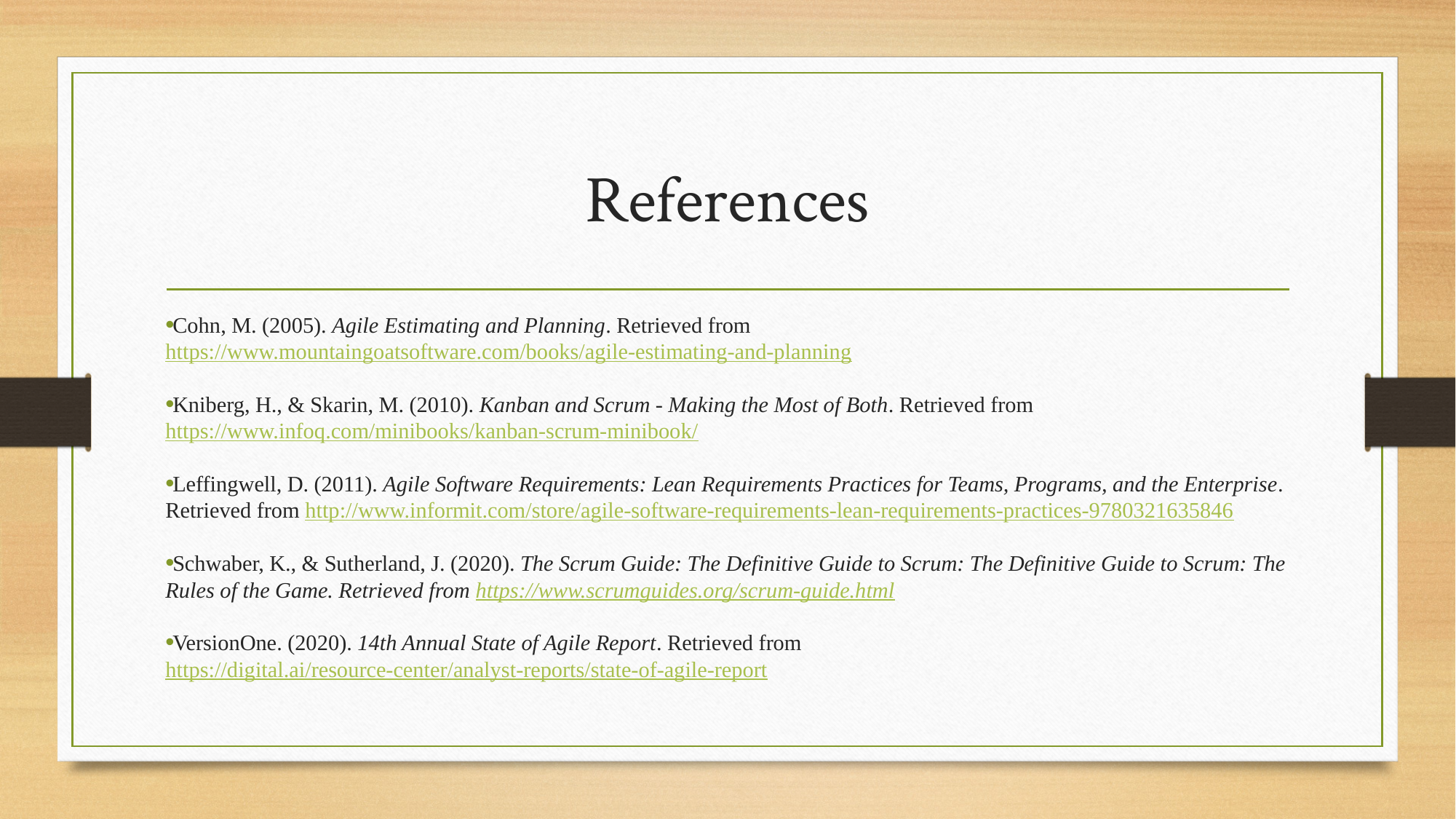

# References
Cohn, M. (2005). Agile Estimating and Planning. Retrieved from https://www.mountaingoatsoftware.com/books/agile-estimating-and-planning

Kniberg, H., & Skarin, M. (2010). Kanban and Scrum - Making the Most of Both. Retrieved from https://www.infoq.com/minibooks/kanban-scrum-minibook/

Leffingwell, D. (2011). Agile Software Requirements: Lean Requirements Practices for Teams, Programs, and the Enterprise. Retrieved from http://www.informit.com/store/agile-software-requirements-lean-requirements-practices-9780321635846

Schwaber, K., & Sutherland, J. (2020). The Scrum Guide: The Definitive Guide to Scrum: The Definitive Guide to Scrum: The Rules of the Game. Retrieved from https://www.scrumguides.org/scrum-guide.html

VersionOne. (2020). 14th Annual State of Agile Report. Retrieved from https://digital.ai/resource-center/analyst-reports/state-of-agile-report